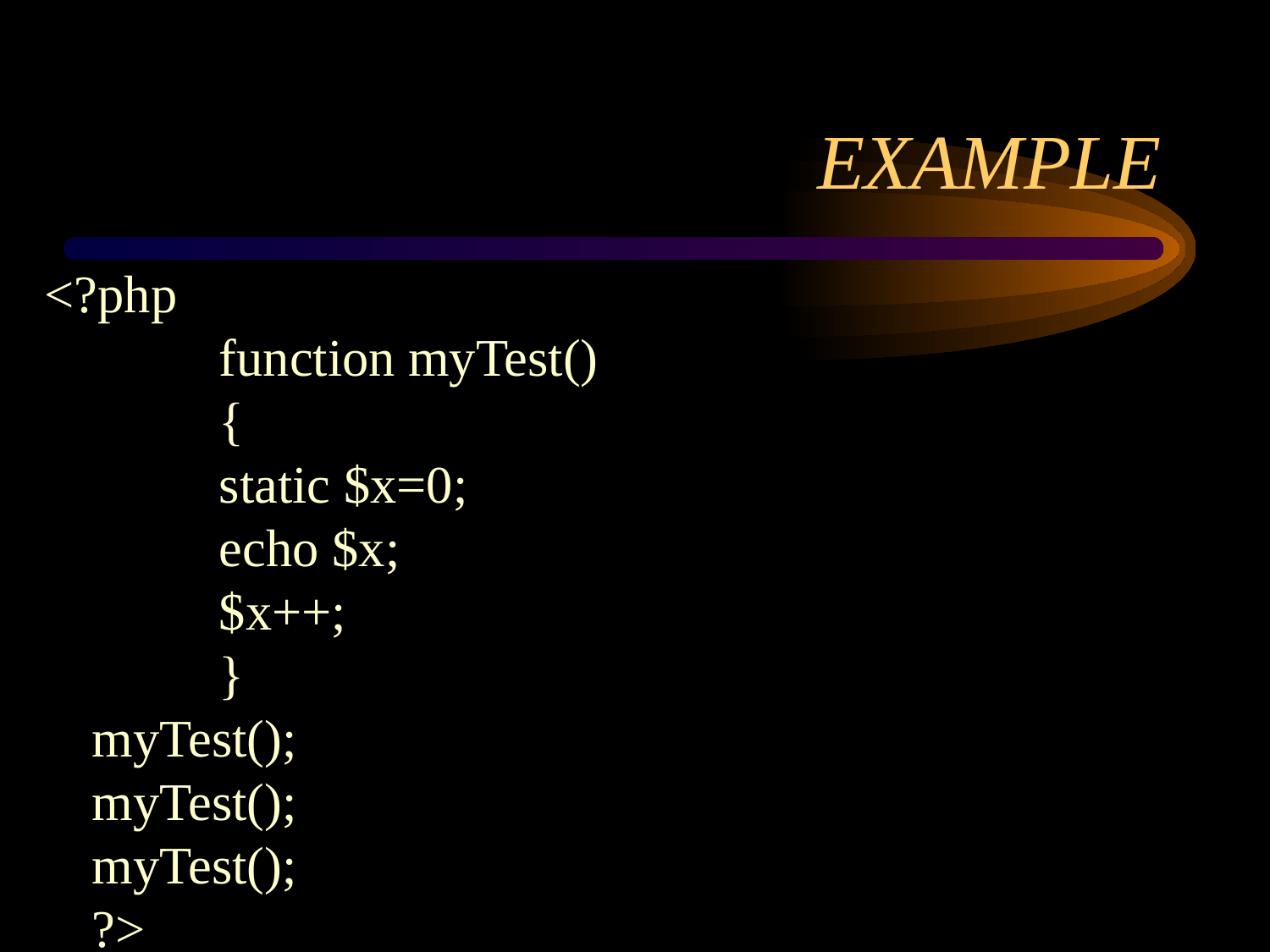

# EXAMPLE
<?php
	function myTest()
	{
	static $x=0;
	echo $x;
	$x++;
	}
myTest();
myTest();
myTest();
?>